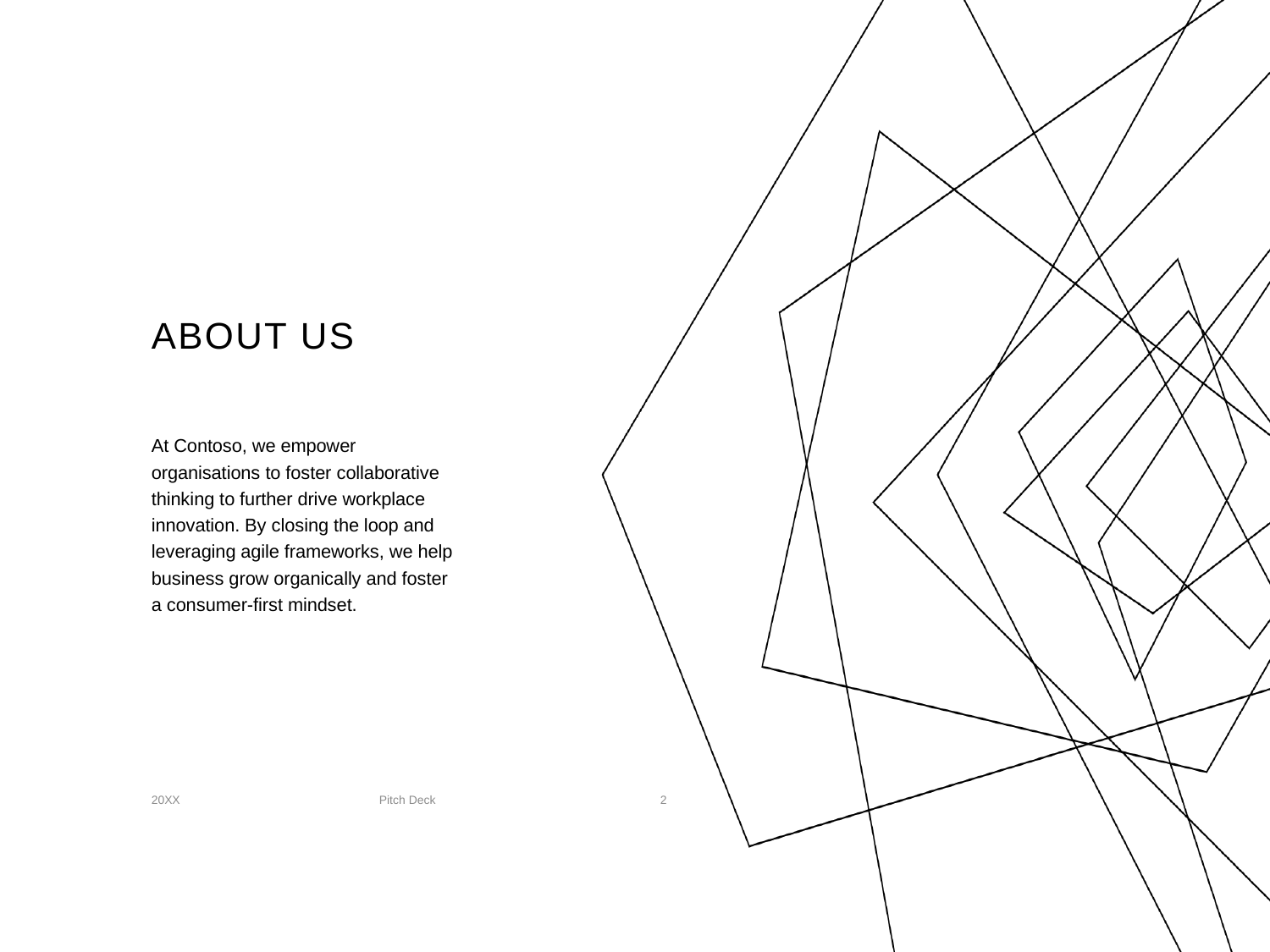

# ABOUT US
At Contoso, we empower organisations to foster collaborative thinking to further drive workplace innovation. By closing the loop and leveraging agile frameworks, we help business grow organically and foster a consumer-first mindset.
20XX
Pitch Deck
2